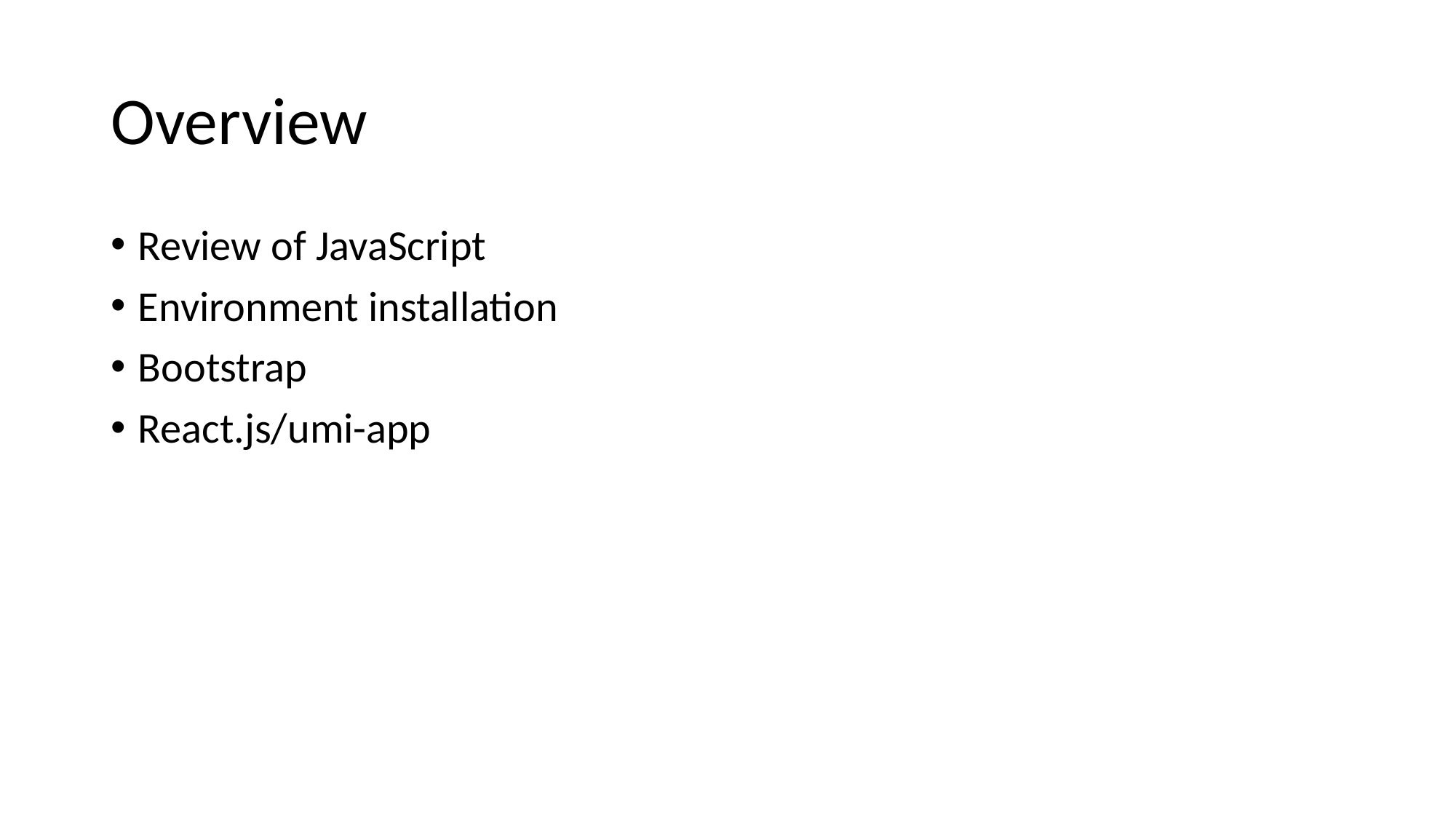

# Overview
Review of JavaScript
Environment installation
Bootstrap
React.js/umi-app